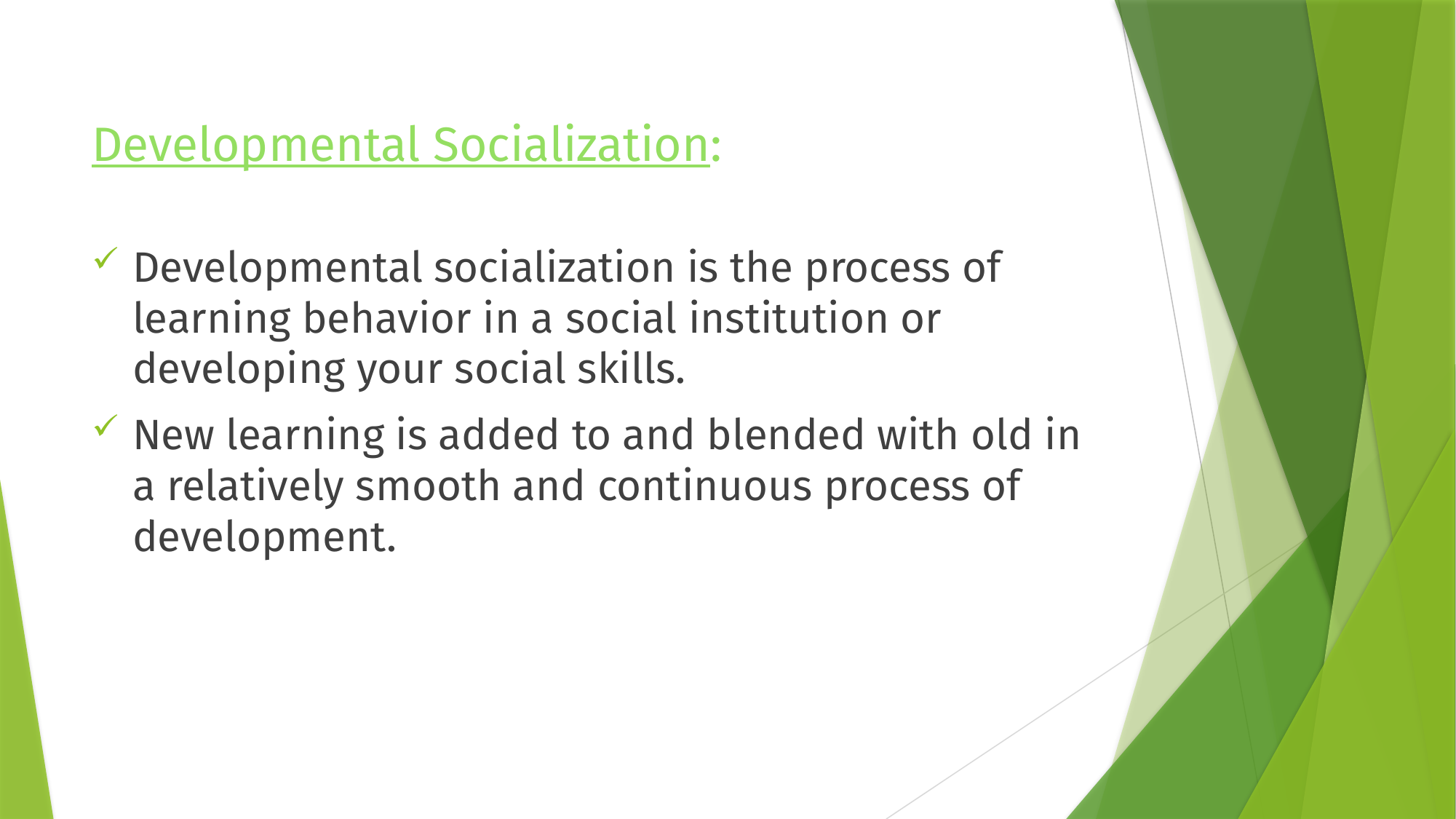

# Developmental Socialization:
Developmental socialization is the process of learning behavior in a social institution or developing your social skills.
New learning is added to and blended with old in a relatively smooth and continuous process of development.